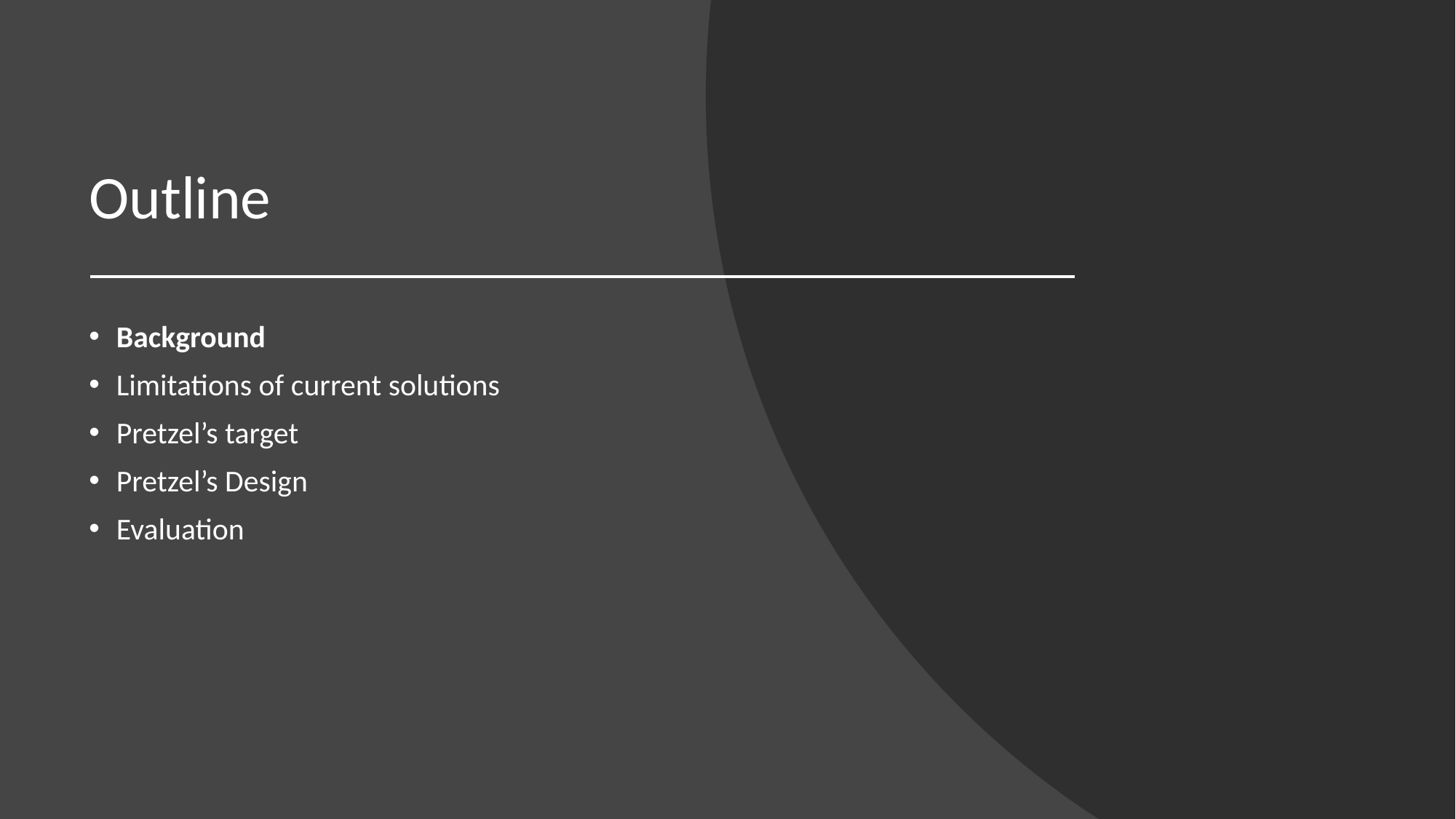

# Outline
Background
Limitations of current solutions
Pretzel’s target
Pretzel’s Design
Evaluation